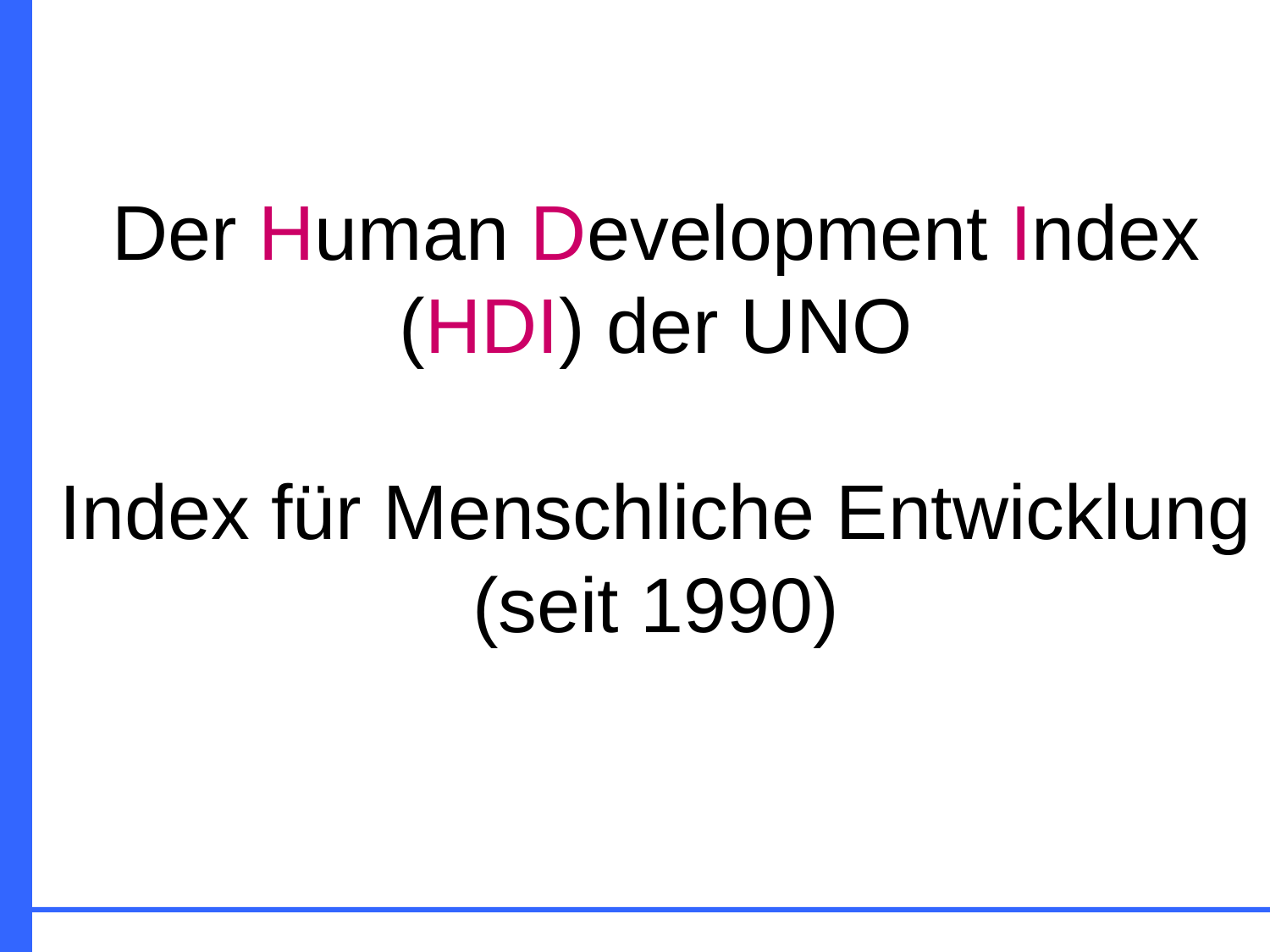

# Der Human Development Index (HDI) der UNO Index für Menschliche Entwicklung (seit 1990)